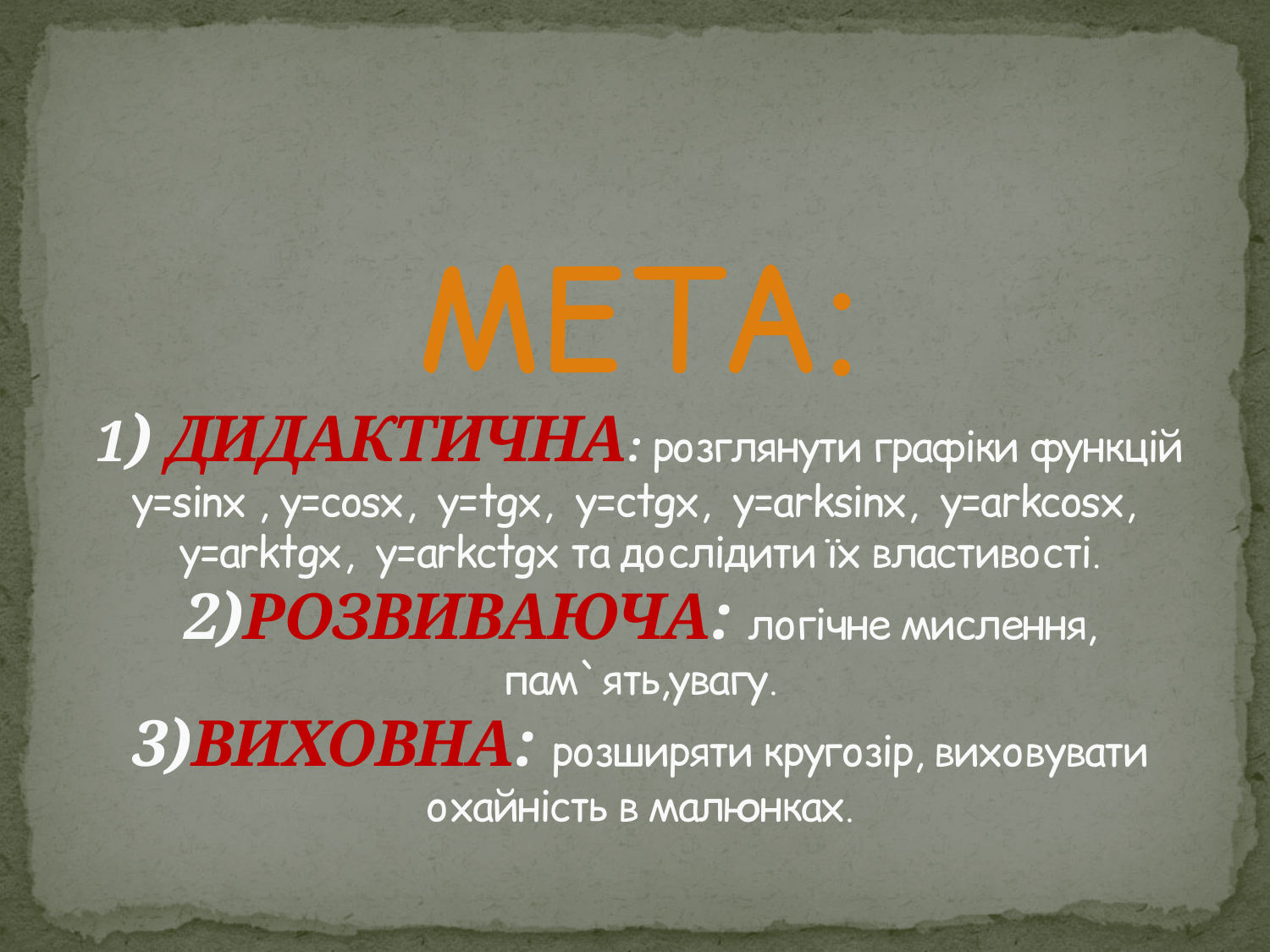

# МЕТА: 1) ДИДАКТИЧНА: розглянути графіки функцій y=sinx , y=cosx,  y=tgx,  y=ctgx,  y=arksinx,  y=arkcosx,  y=arktgx,  y=arkctgx та дослідити їх властивості. 2)РОЗВИВАЮЧА: логічне мислення, пам`ять,увагу. 3)ВИХОВНА: розширяти кругозір, виховувати охайність в малюнках.